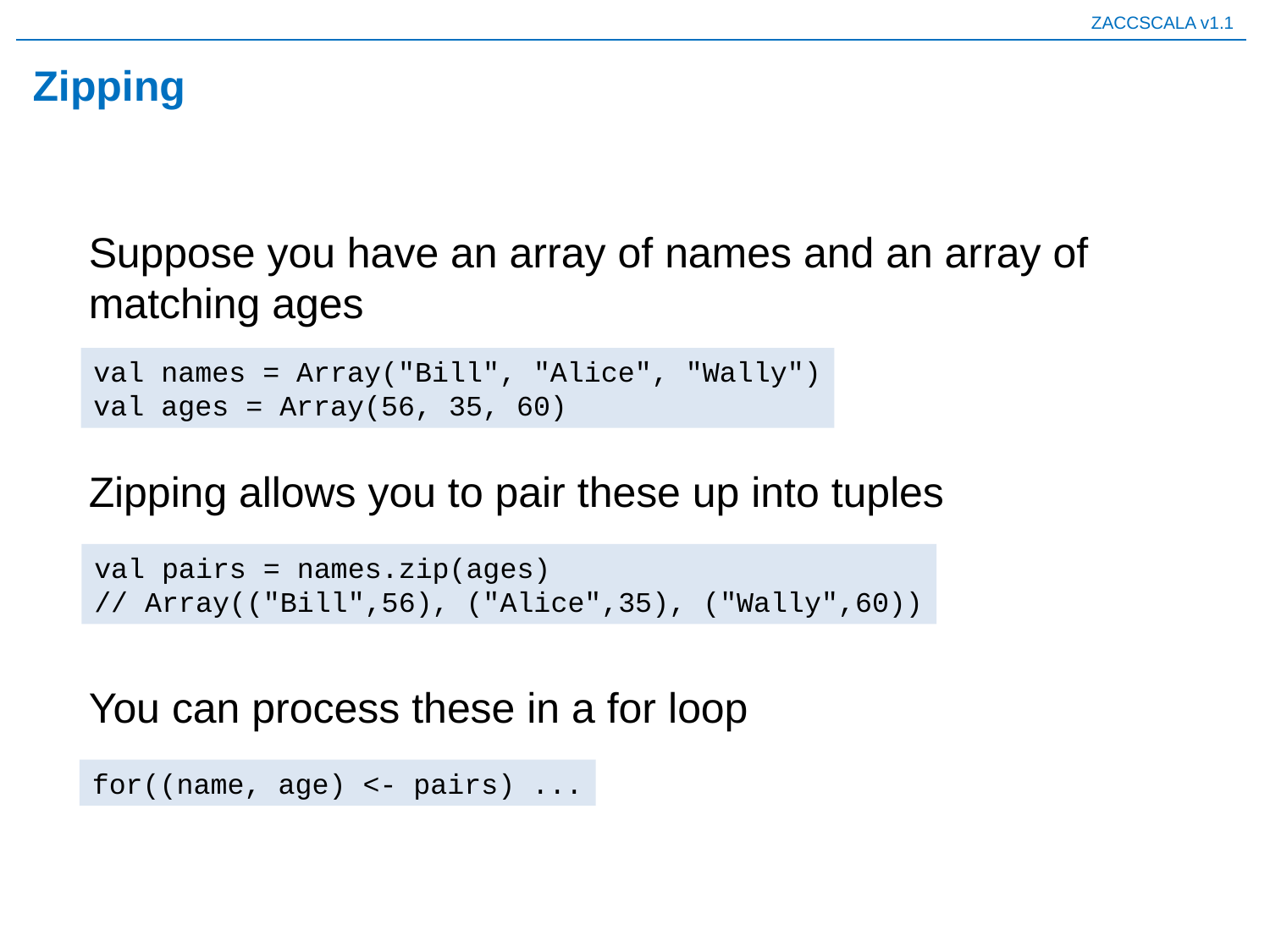

# Zipping
Suppose you have an array of names and an array of matching ages
val names = Array("Bill", "Alice", "Wally")
val ages = Array(56, 35, 60)
Zipping allows you to pair these up into tuples
val pairs = names.zip(ages)
// Array(("Bill",56), ("Alice",35), ("Wally",60))
You can process these in a for loop
for((name, age) <- pairs) ...